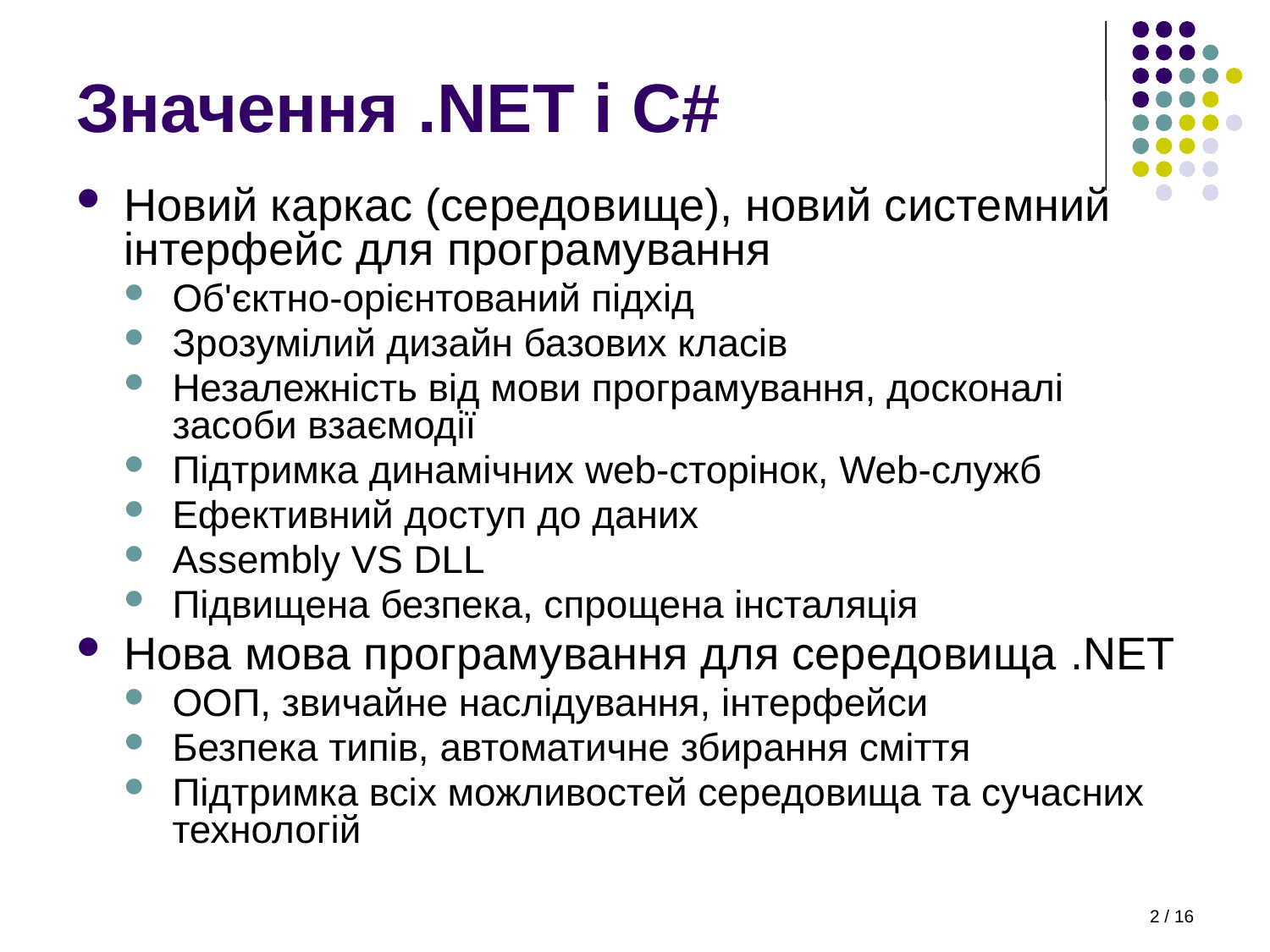

# Значення .NET і C#
Новий каркас (середовище), новий системний інтерфейс для програмування
Об'єктно-орієнтований підхід
Зрозумілий дизайн базових класів
Незалежність від мови програмування, досконалі засоби взаємодії
Підтримка динамічних web-сторінок, Web-служб
Ефективний доступ до даних
Assembly VS DLL
Підвищена безпека, спрощена інсталяція
Нова мова програмування для середовища .NET
ООП, звичайне наслідування, інтерфейси
Безпека типів, автоматичне збирання сміття
Підтримка всіх можливостей середовища та сучасних технологій
2 / 16